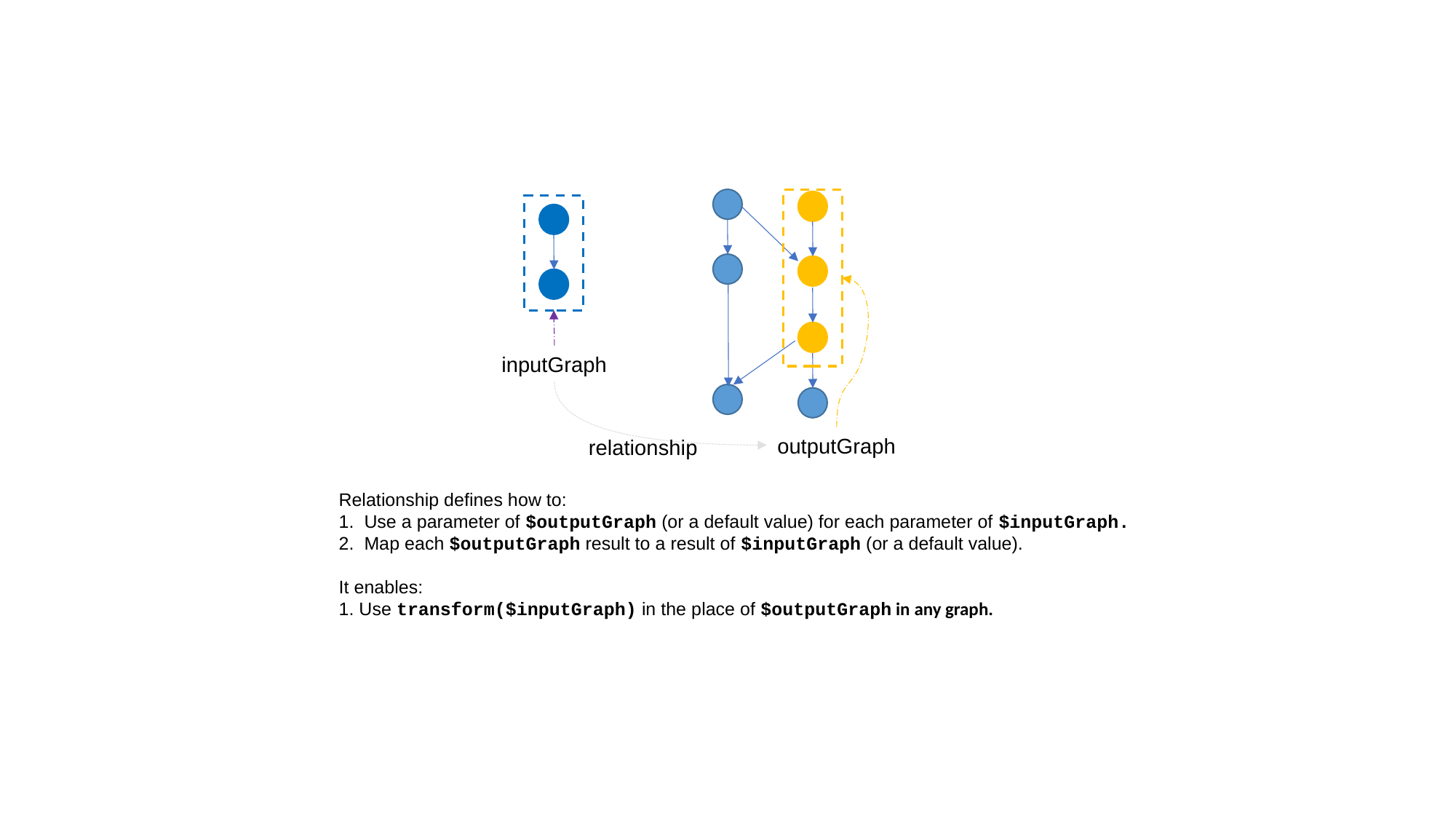

inputGraph

outputGraph
relationship
Relationship defines how to:
1.  Use a parameter of $outputGraph (or a default value) for each parameter of $inputGraph.
2.  Map each $outputGraph result to a result of $inputGraph (or a default value).

It enables:
1. Use transform($inputGraph) in the place of $outputGraph in any graph.